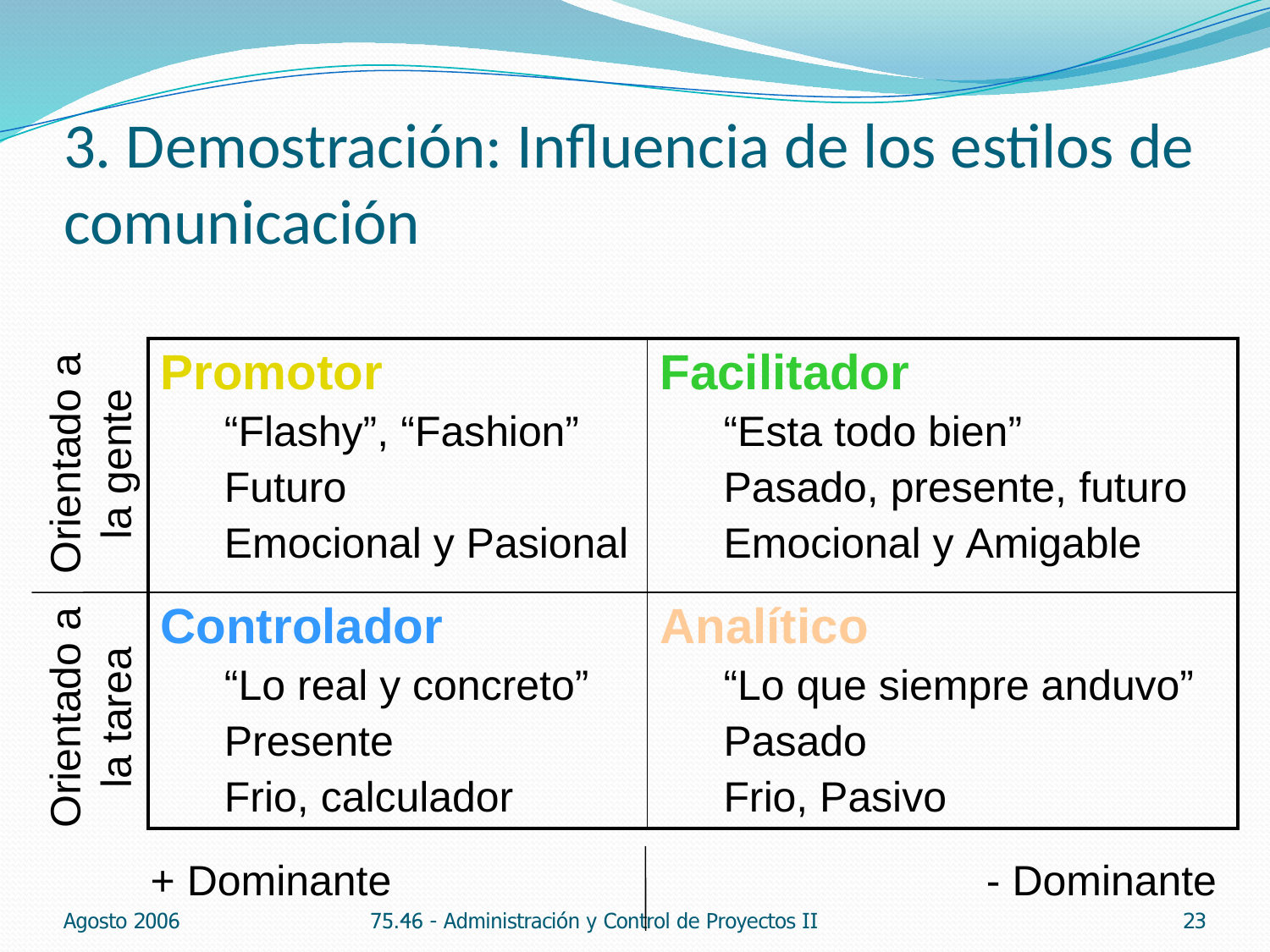

# 3. Demostración: Influencia de los estilos de comunicación

| Promotor “Flashy”, “Fashion” Futuro Emocional y Pasional | Facilitador “Esta todo bien” Pasado, presente, futuro Emocional y Amigable |
| --- | --- |
| Controlador “Lo real y concreto” Presente Frio, calculador | Analítico “Lo que siempre anduvo” Pasado Frio, Pasivo |
Orientado a la gente

Orientado a la tarea

+ Dominante
- Dominante
Agosto 2006
75.46 - Administración y Control de Proyectos II
23